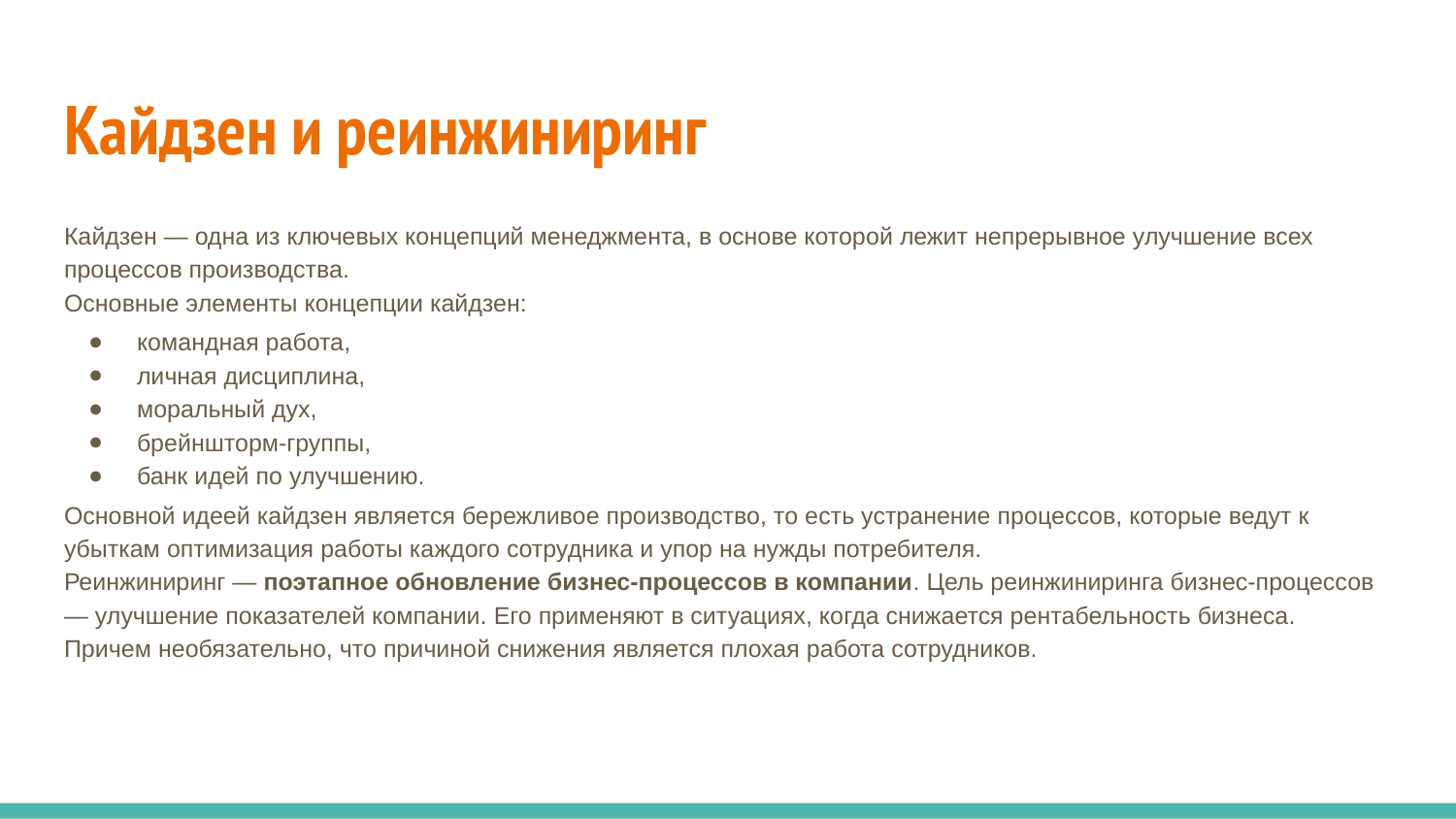

# Кайдзен и реинжиниринг
Кайдзен — одна из ключевых концепций менеджмента, в основе которой лежит непрерывное улучшение всех процессов производства.
Основные элементы концепции кайдзен:
командная работа,
личная дисциплина,
моральный дух,
брейншторм-группы,
банк идей по улучшению.
Основной идеей кайдзен является бережливое производство, то есть устранение процессов, которые ведут к убыткам оптимизация работы каждого сотрудника и упор на нужды потребителя.
Реинжиниринг — поэтапное обновление бизнес-процессов в компании. Цель реинжиниринга бизнес-процессов — улучшение показателей компании. Его применяют в ситуациях, когда снижается рентабельность бизнеса. Причем необязательно, что причиной снижения является плохая работа сотрудников.